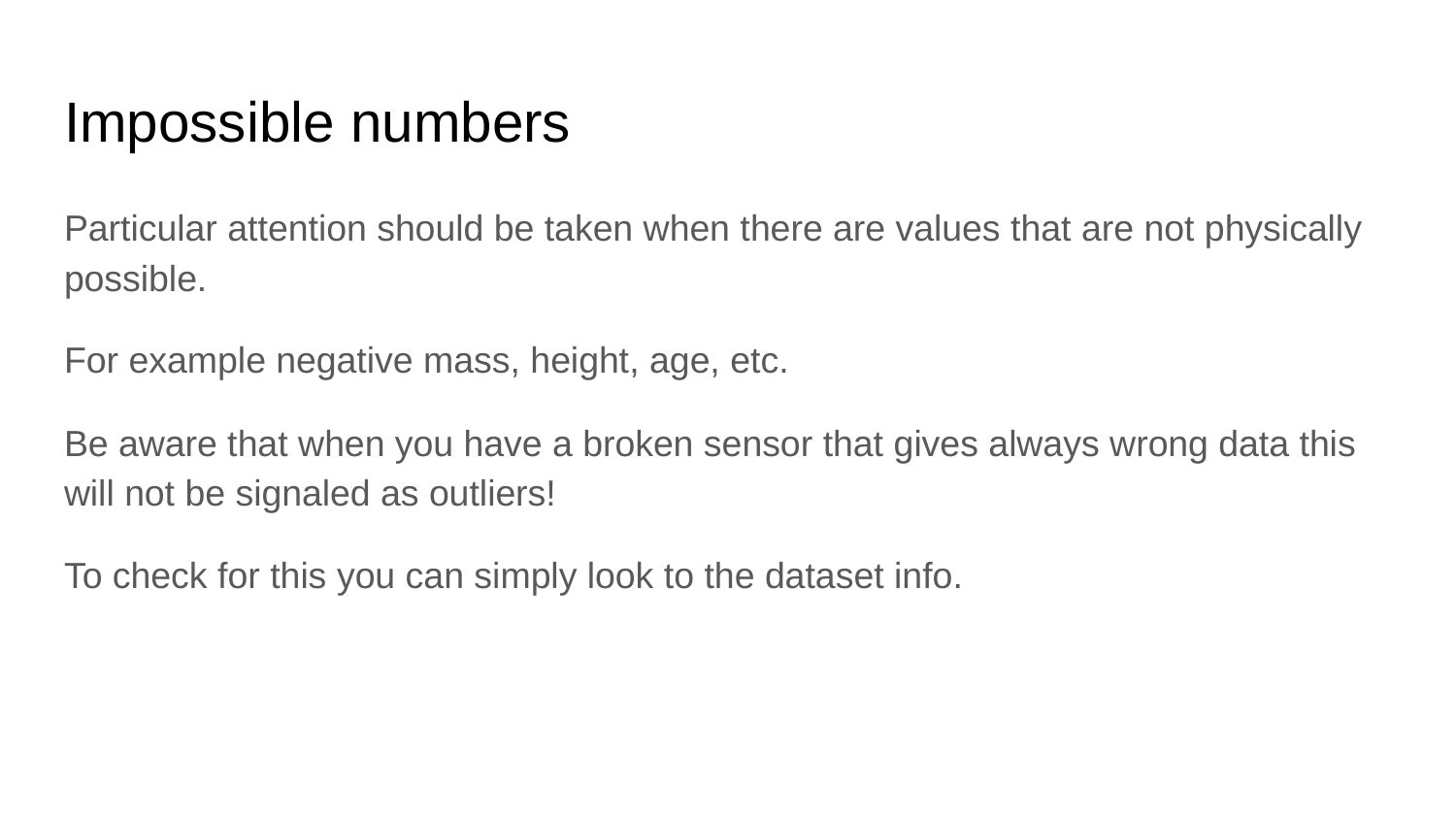

# Impossible numbers
Particular attention should be taken when there are values that are not physically possible.
For example negative mass, height, age, etc.
Be aware that when you have a broken sensor that gives always wrong data this will not be signaled as outliers!
To check for this you can simply look to the dataset info.